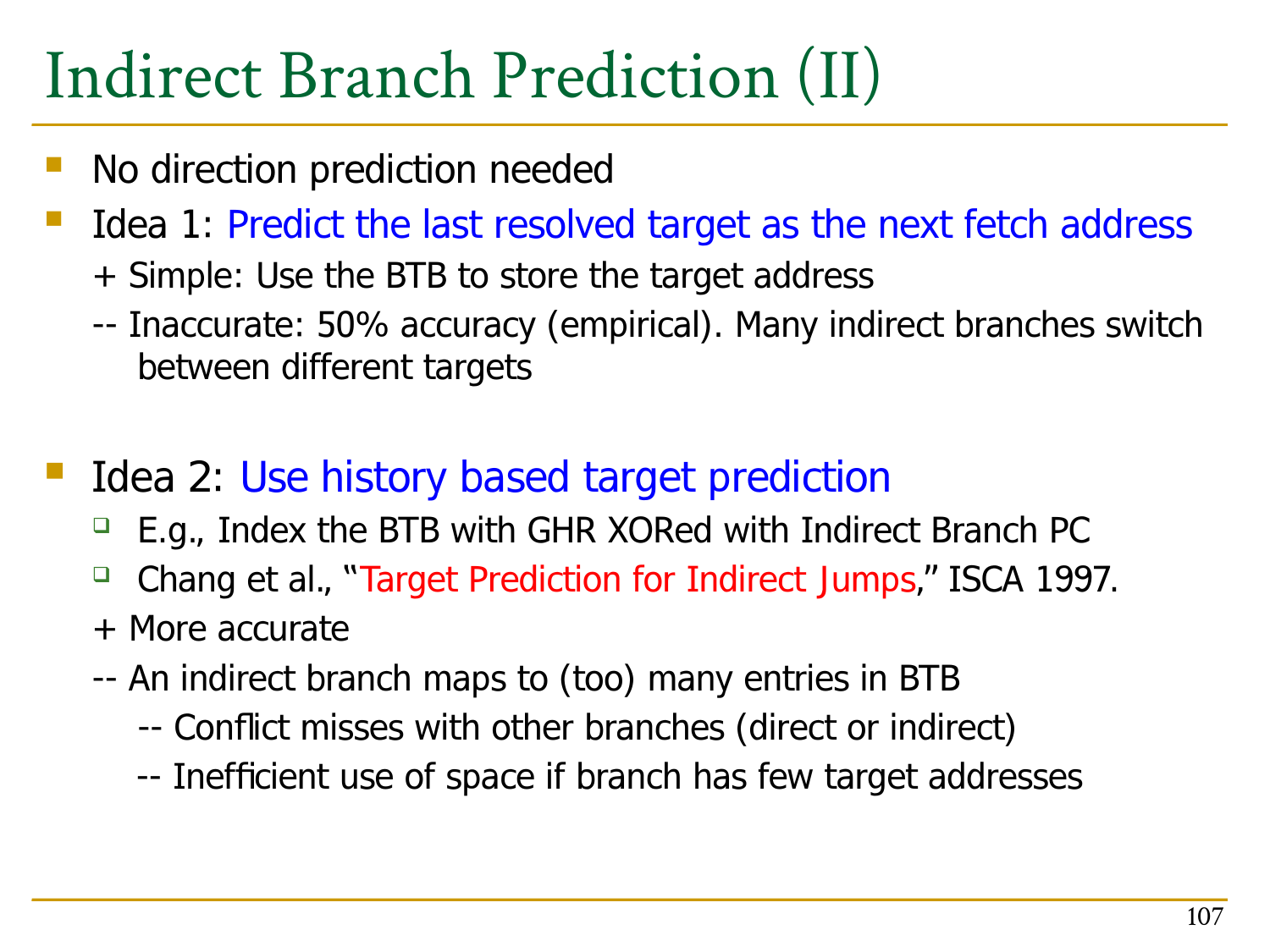

# Indirect Branch Prediction (II)
No direction prediction needed
Idea 1: Predict the last resolved target as the next fetch address
+ Simple: Use the BTB to store the target address
-- Inaccurate: 50% accuracy (empirical). Many indirect branches switch between different targets

Idea 2: Use history based target prediction
E.g., Index the BTB with GHR XORed with Indirect Branch PC
Chang et al., “Target Prediction for Indirect Jumps,” ISCA 1997.
+ More accurate
-- An indirect branch maps to (too) many entries in BTB
	-- Conflict misses with other branches (direct or indirect)
    -- Inefficient use of space if branch has few target addresses
107